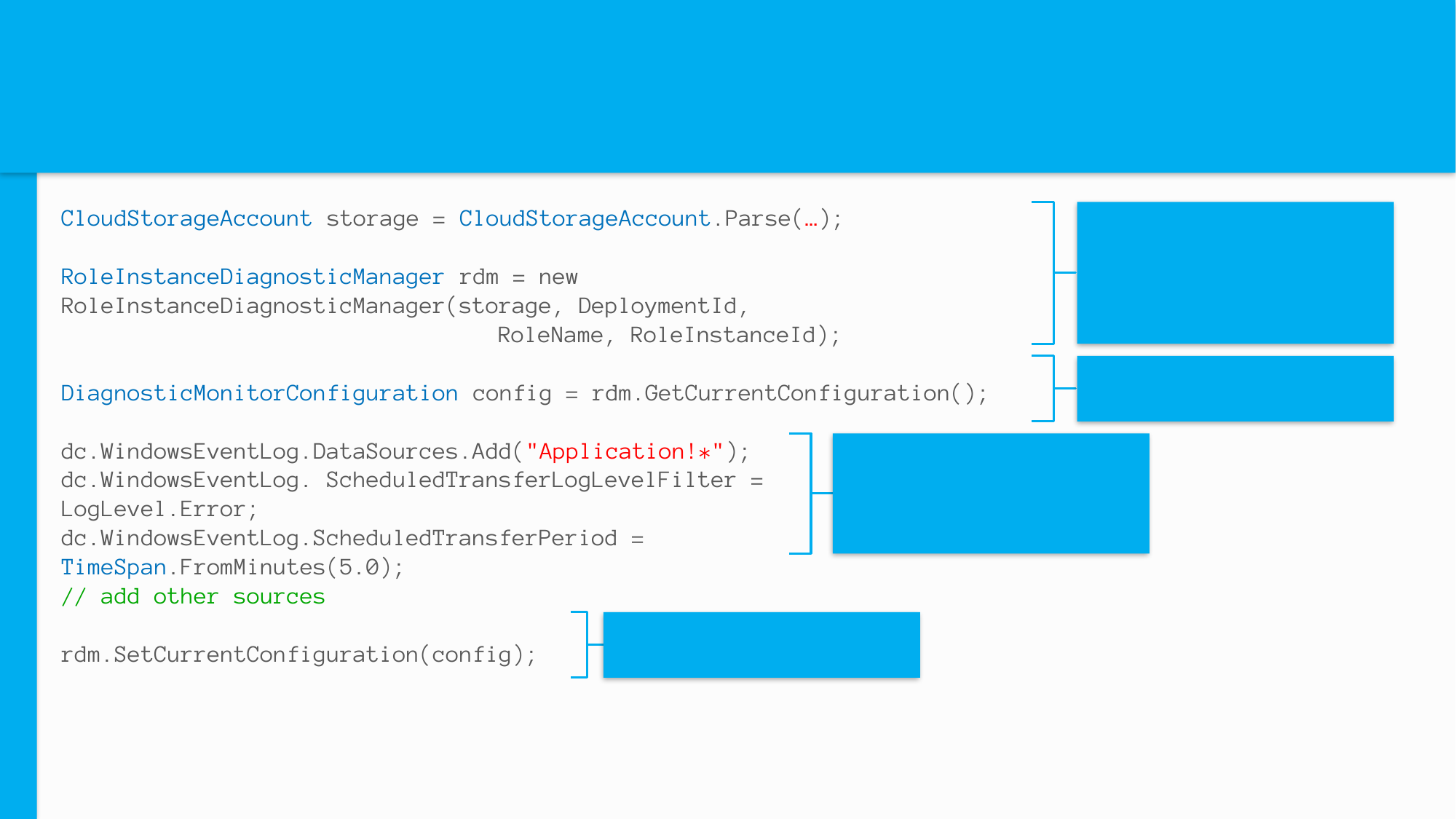

# RoleInstanceDiagnosticManager (anytime)
CloudStorageAccount storage = CloudStorageAccount.Parse(…);

RoleInstanceDiagnosticManager rdm = new
RoleInstanceDiagnosticManager(storage, DeploymentId,
RoleName, RoleInstanceId);

DiagnosticMonitorConfiguration config = rdm.GetCurrentConfiguration();

dc.WindowsEventLog.DataSources.Add("Application!*");
dc.WindowsEventLog. ScheduledTransferLogLevelFilter =
LogLevel.Error;
dc.WindowsEventLog.ScheduledTransferPeriod =
TimeSpan.FromMinutes(5.0);
// add other sources

rdm.SetCurrentConfiguration(config);

Initialize
RoleInstanceDiagnosticManager

Get Current Config

What to log and when to transfer it to storage

Set Current Config